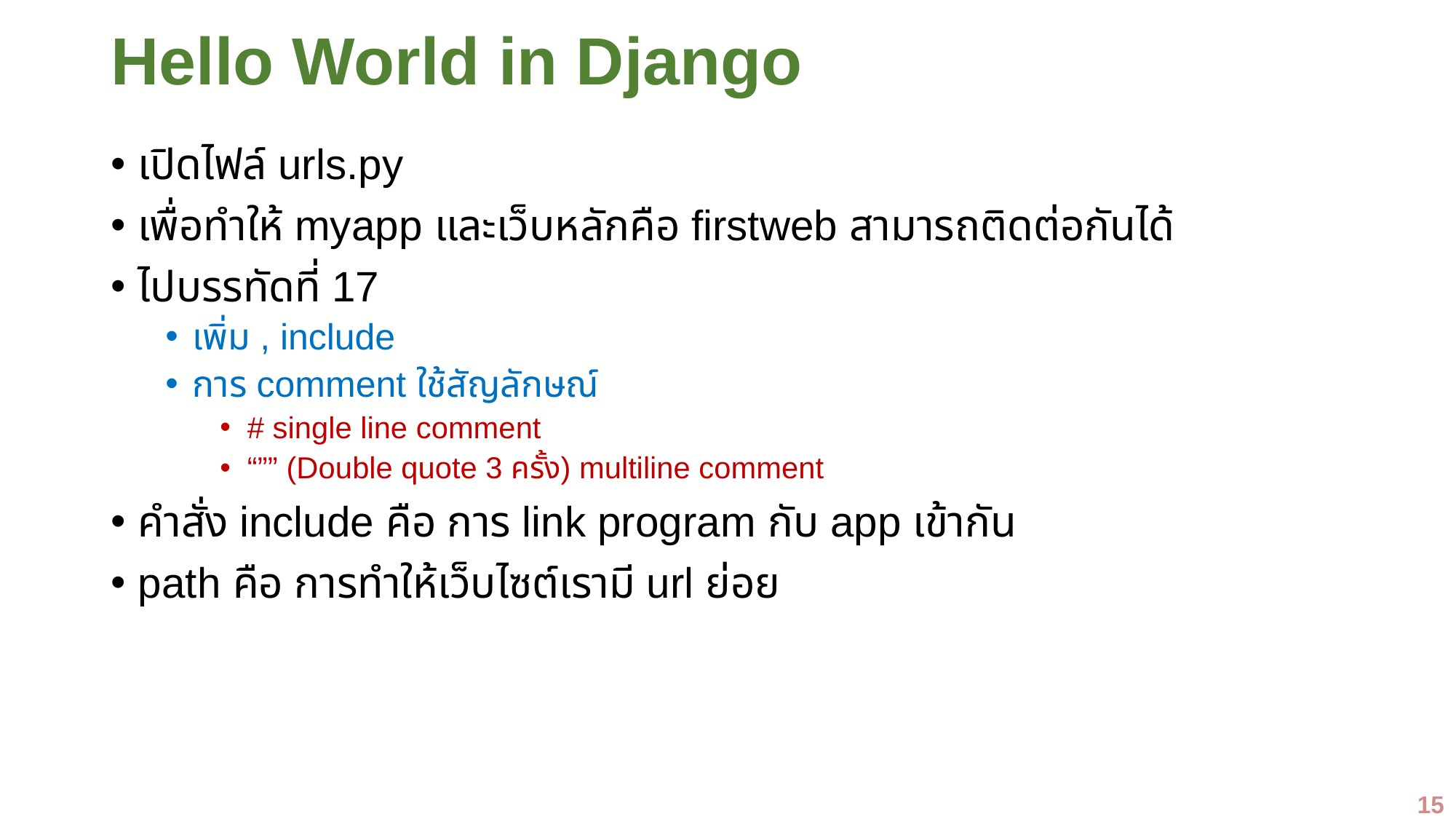

# Hello World in Django
เปิดไฟล์ urls.py
เพื่อทำให้ myapp และเว็บหลักคือ firstweb สามารถติดต่อกันได้
ไปบรรทัดที่ 17
เพิ่ม , include
การ comment ใช้สัญลักษณ์
# single line comment
“”” (Double quote 3 ครั้ง) multiline comment
คำสั่ง include คือ การ link program กับ app เข้ากัน
path คือ การทำให้เว็บไซต์เรามี url ย่อย
15